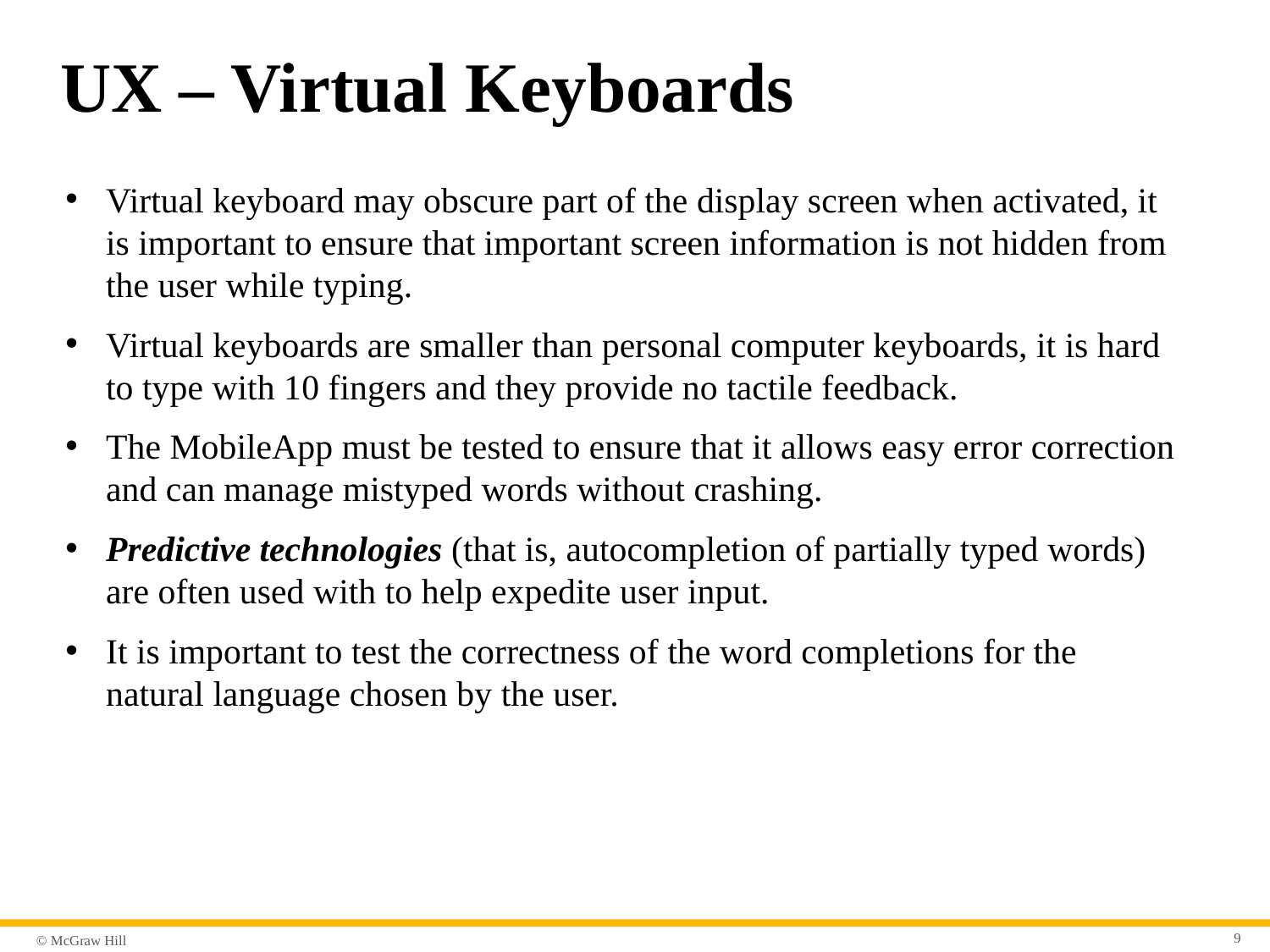

# UX – Virtual Keyboards
Virtual keyboard may obscure part of the display screen when activated, it is important to ensure that important screen information is not hidden from the user while typing.
Virtual keyboards are smaller than personal computer keyboards, it is hard to type with 10 fingers and they provide no tactile feedback.
The MobileApp must be tested to ensure that it allows easy error correction and can manage mistyped words without crashing.
Predictive technologies (that is, autocompletion of partially typed words) are often used with to help expedite user input.
It is important to test the correctness of the word completions for the natural language chosen by the user.
9